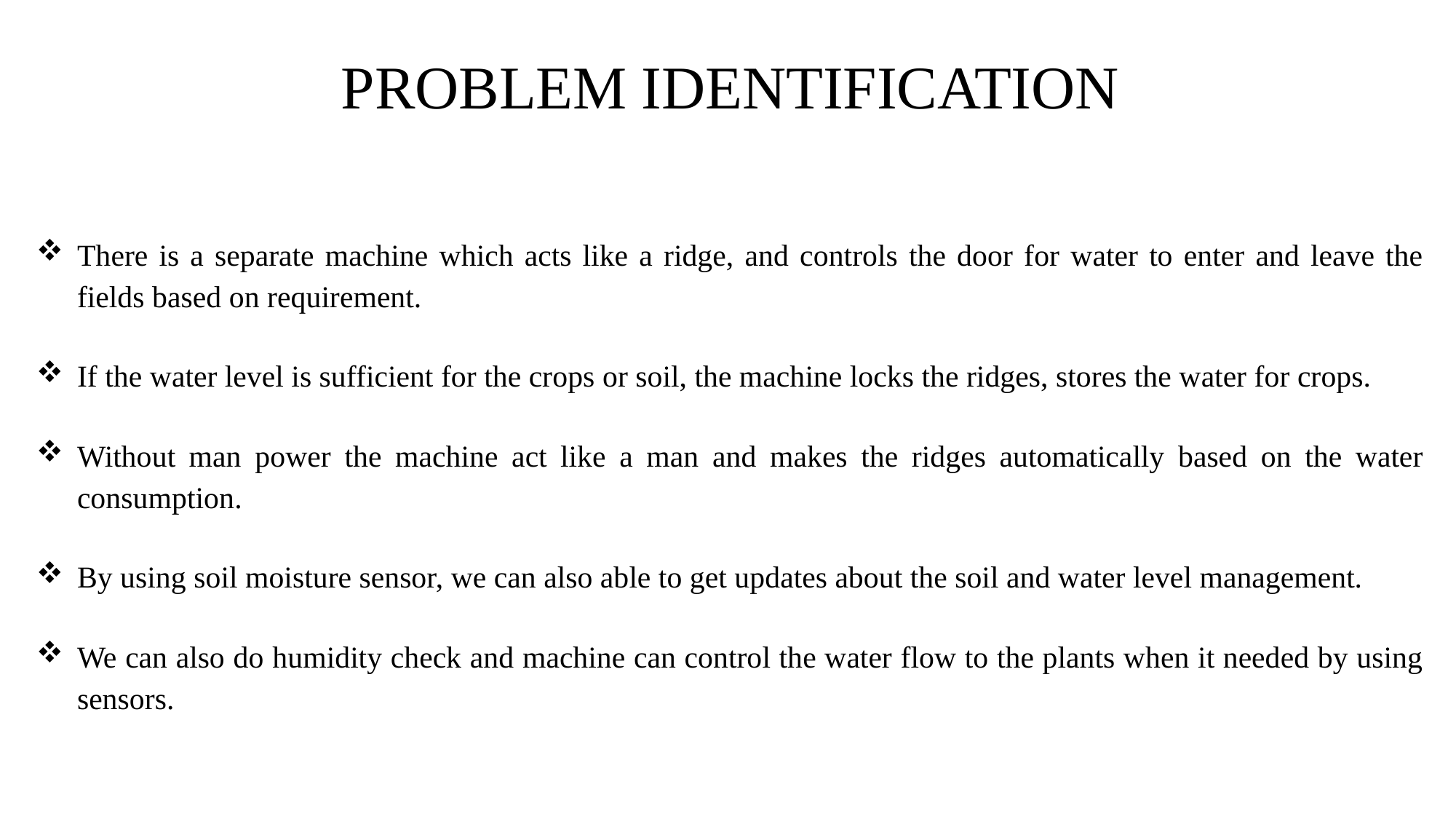

PROBLEM IDENTIFICATION
There is a separate machine which acts like a ridge, and controls the door for water to enter and leave the fields based on requirement.

If the water level is sufficient for the crops or soil, the machine locks the ridges, stores the water for crops.

Without man power the machine act like a man and makes the ridges automatically based on the water consumption.

By using soil moisture sensor, we can also able to get updates about the soil and water level management.

We can also do humidity check and machine can control the water flow to the plants when it needed by using sensors.